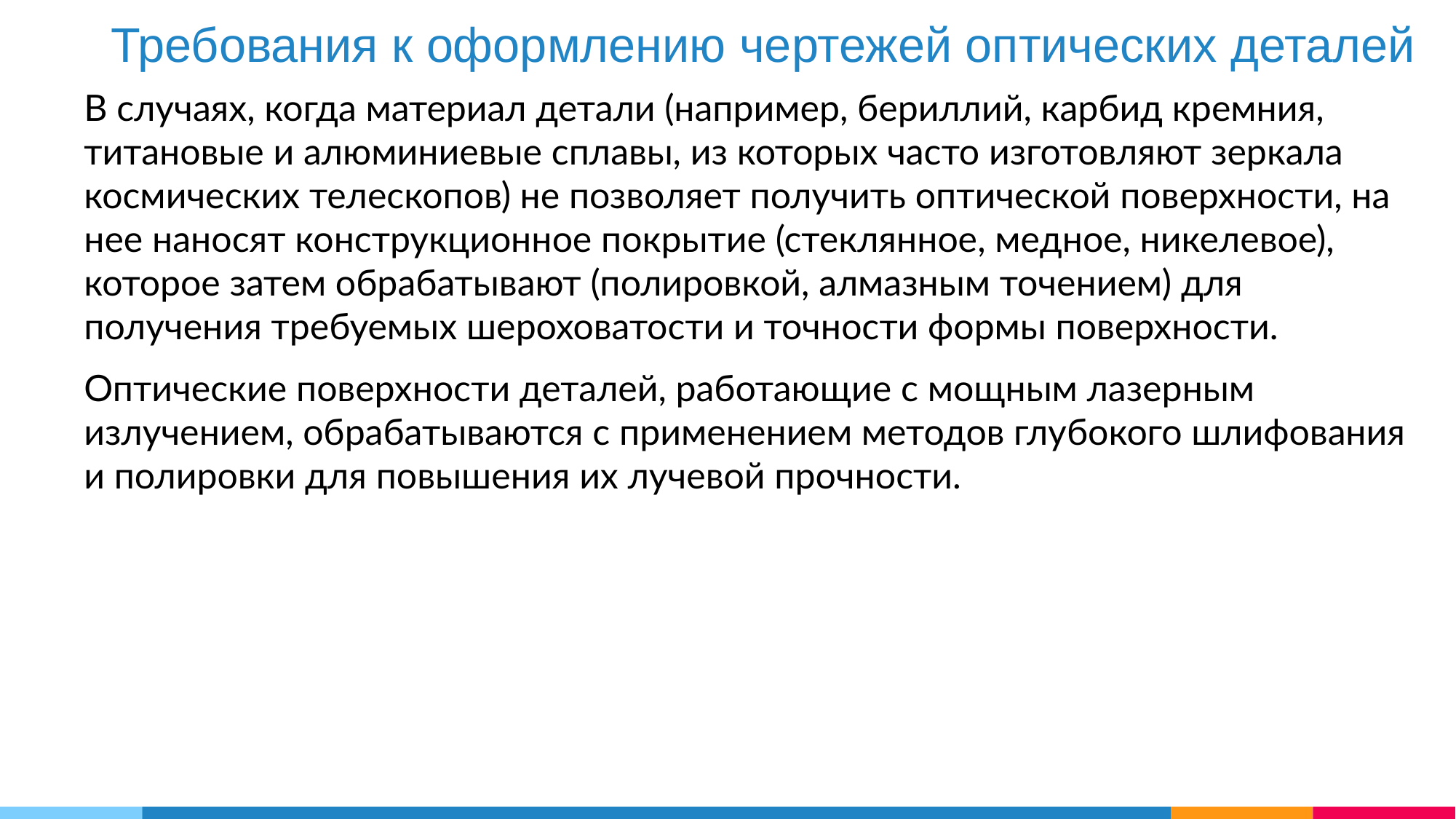

Требования к оформлению чертежей оптических деталей

В случаях, когда материал детали (например, бериллий, карбид кремния, титановые и алюминиевые сплавы, из которых часто изготовляют зеркала космических телескопов) не позволяет получить оптической поверхности, на нее наносят конструкционное покрытие (стеклянное, медное, никелевое), которое затем обрабатывают (полировкой, алмазным точением) для получения требуемых шероховатости и точности формы поверхности.
Оптические поверхности деталей, работающие с мощным лазерным излучением, обрабатываются с применением методов глубокого шлифования и полировки для повышения их лучевой прочности.